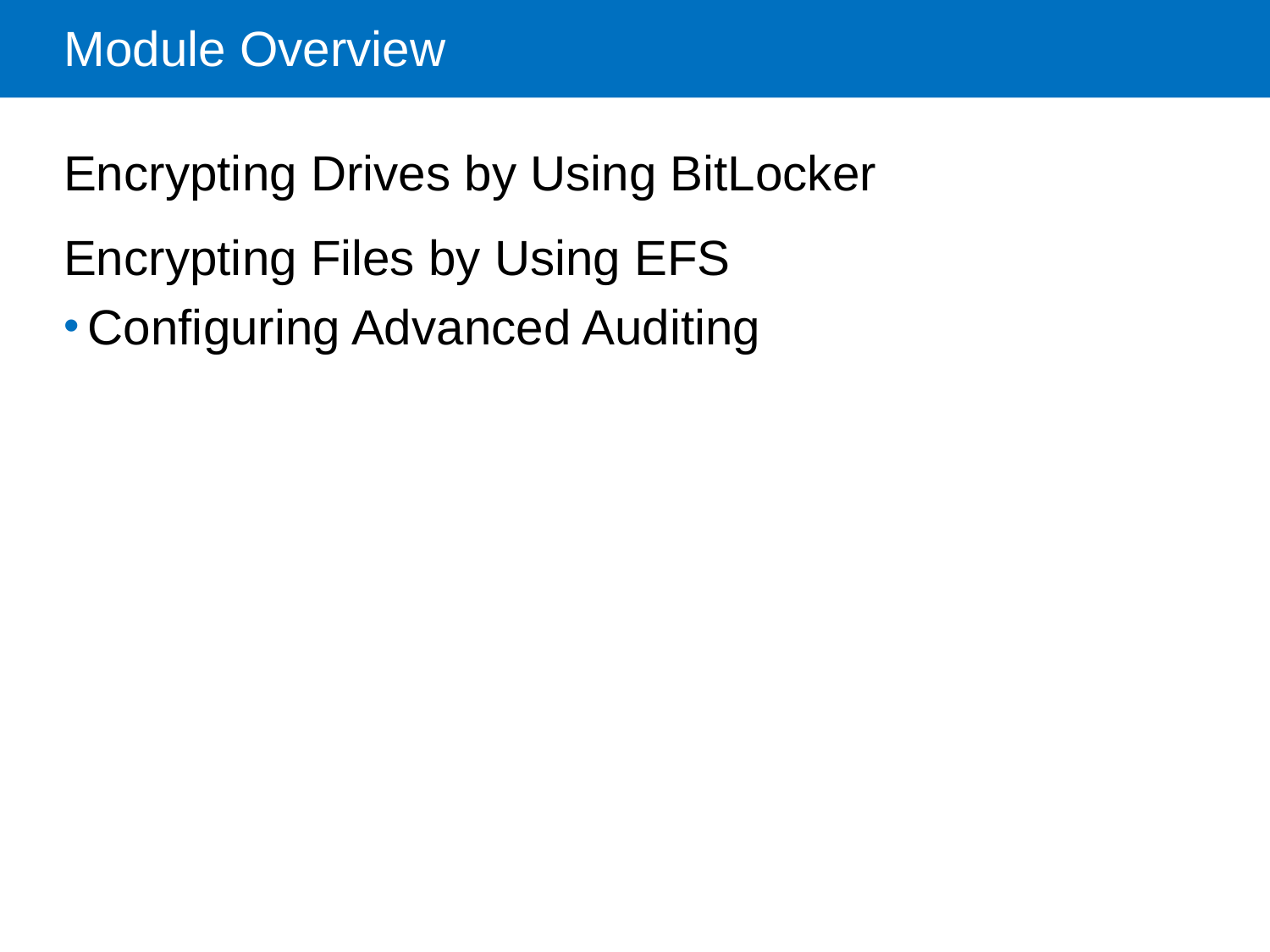

# Module Overview
Encrypting Drives by Using BitLocker
Encrypting Files by Using EFS
Configuring Advanced Auditing